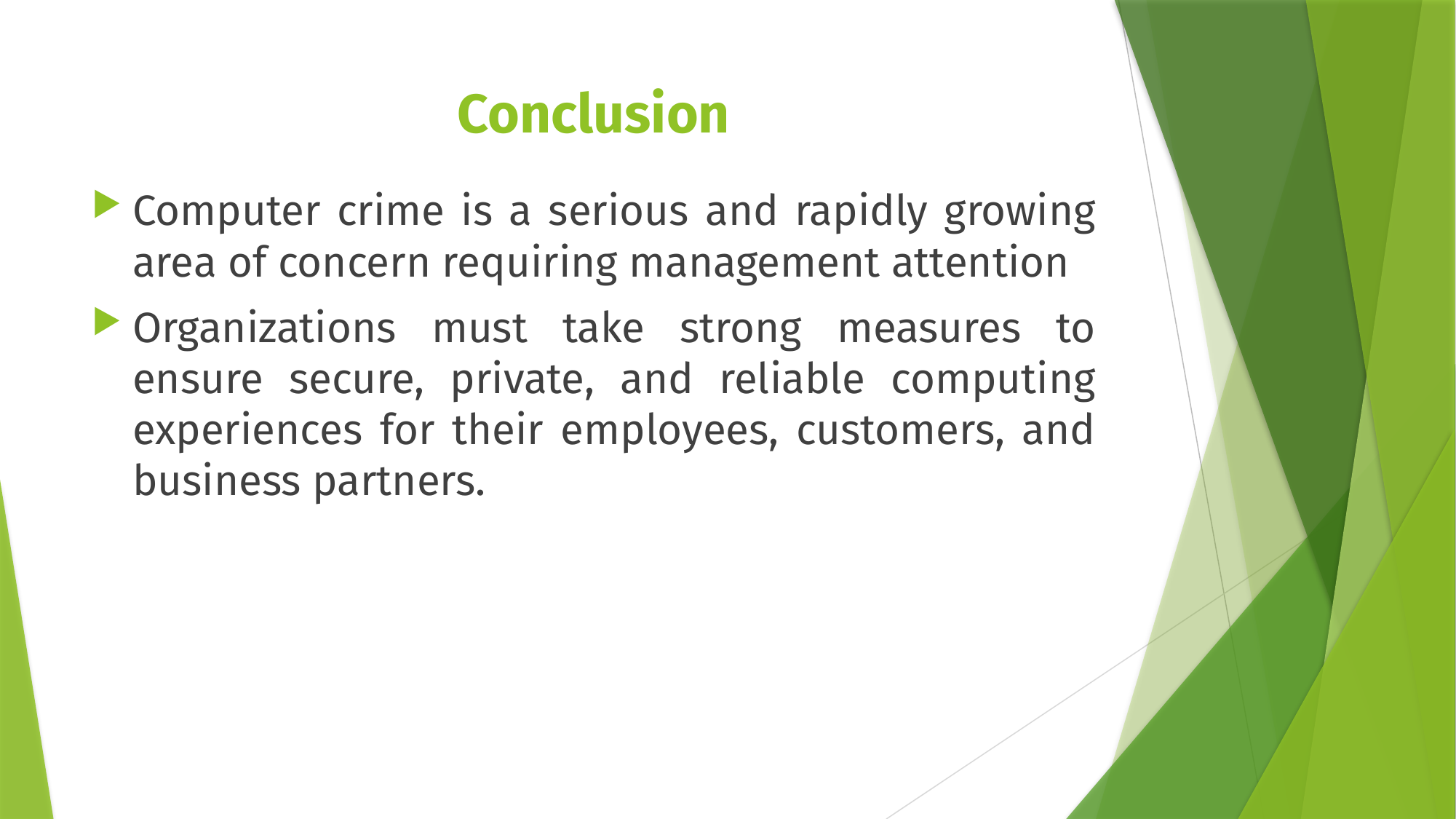

# Conclusion
Computer crime is a serious and rapidly growing area of concern requiring management attention
Organizations must take strong measures to ensure secure, private, and reliable computing experiences for their employees, customers, and business partners.